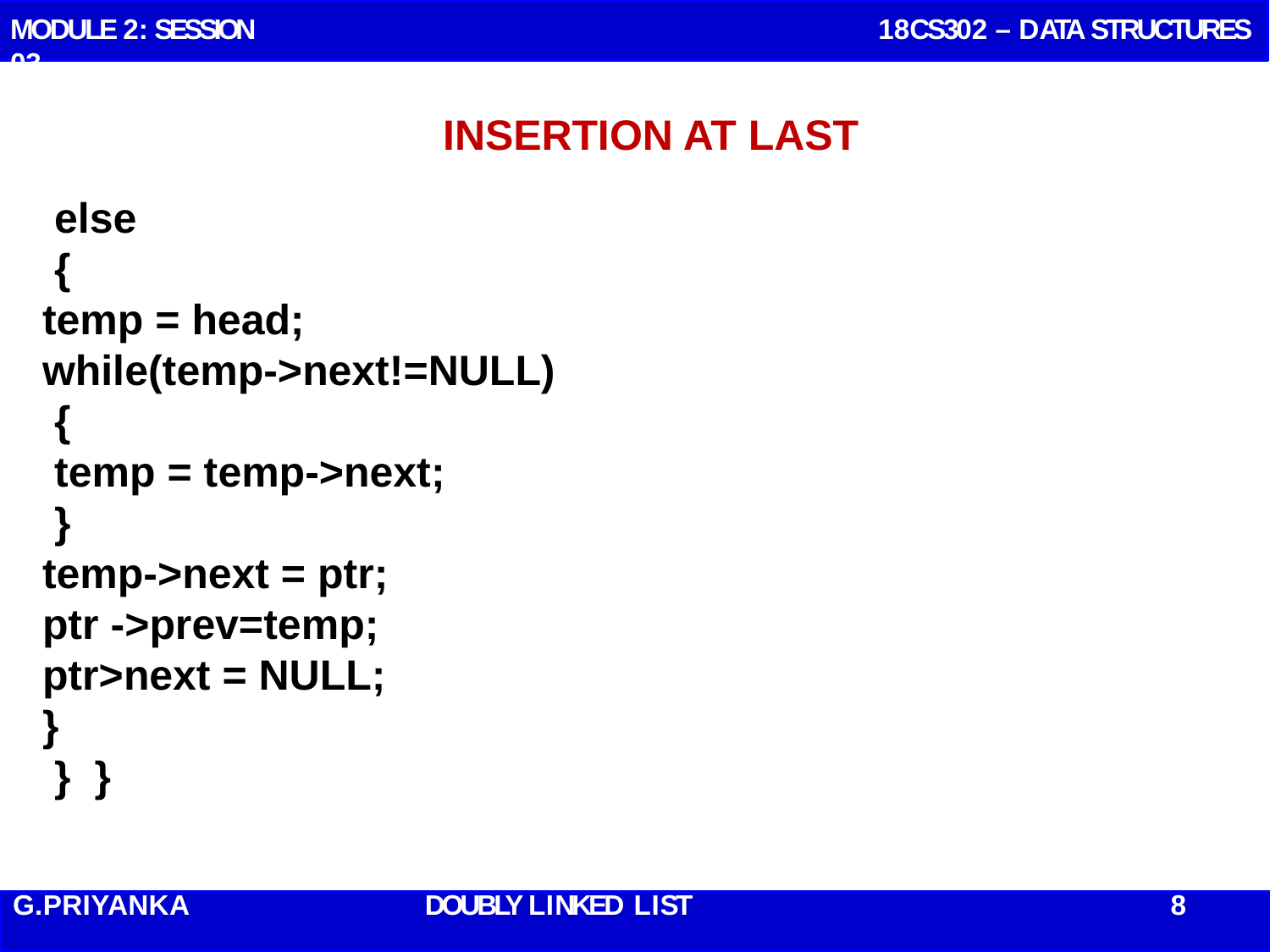

MODULE 2: SESSION 03
                                          18CS302 – DATA  STRUCTURES
# INSERTION AT LAST
 else
 {
temp = head;
while(temp->next!=NULL)
 {
 temp = temp->next;
 }
temp->next = ptr;
ptr ->prev=temp;
ptr>next = NULL;
}
 }  }
G.PRIYANKA

    DOUBLY  L I NKED   L I ST                                                                                                             8